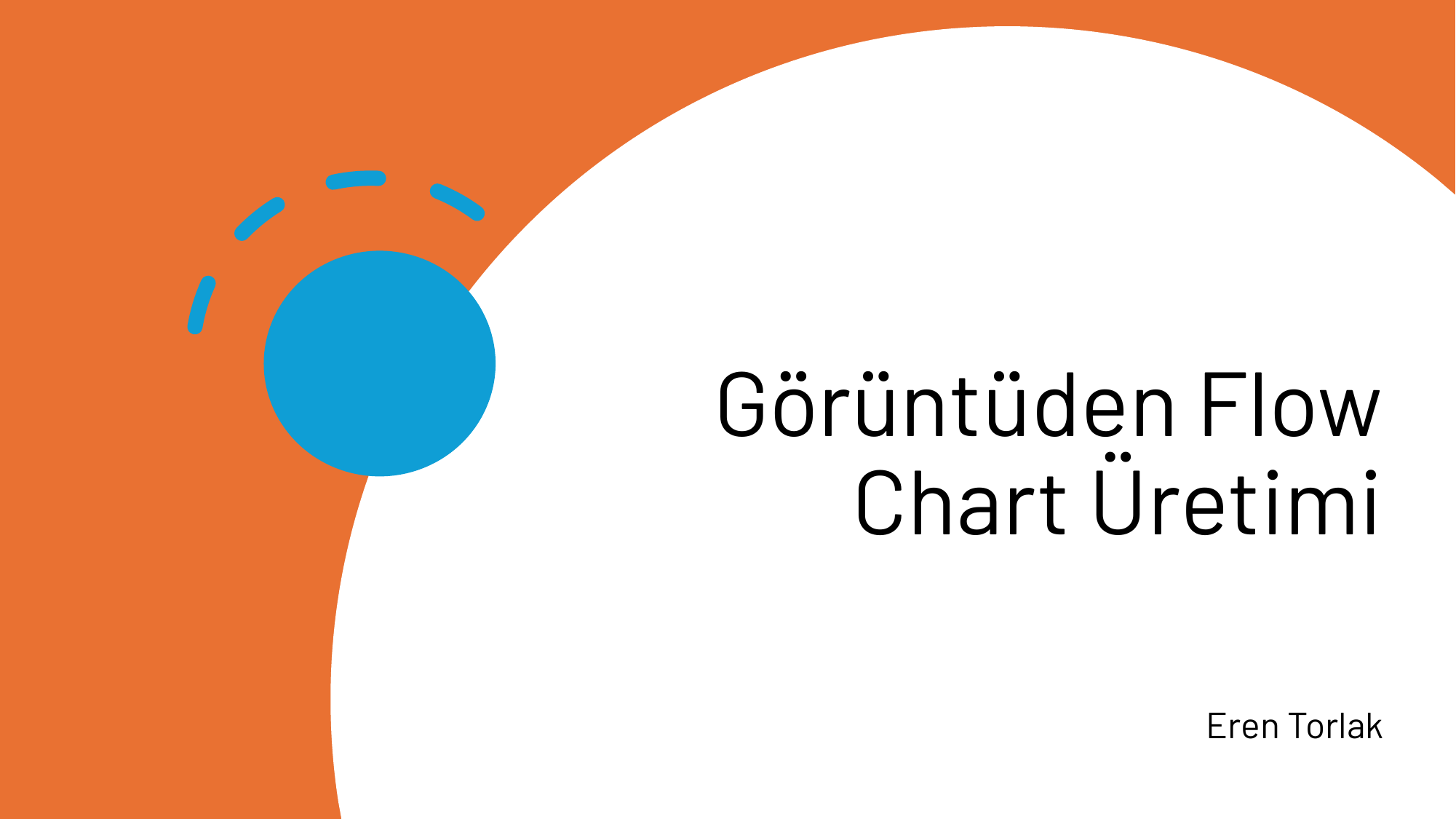

# Görüntüden Flow Chart Üretimi

Eren Torlak